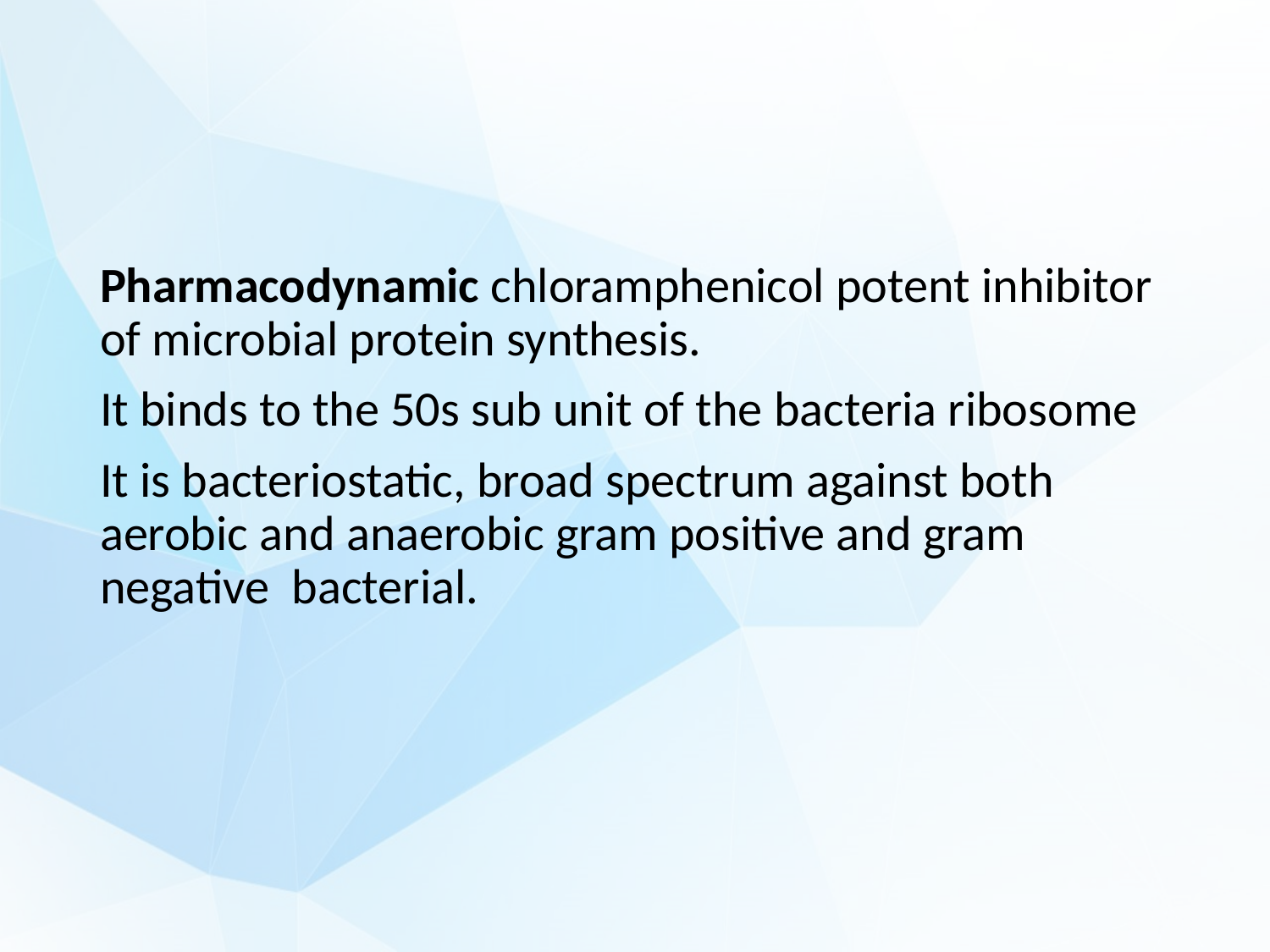

#
Pharmacodynamic chloramphenicol potent inhibitor of microbial protein synthesis.
It binds to the 50s sub unit of the bacteria ribosome
It is bacteriostatic, broad spectrum against both aerobic and anaerobic gram positive and gram negative  bacterial.